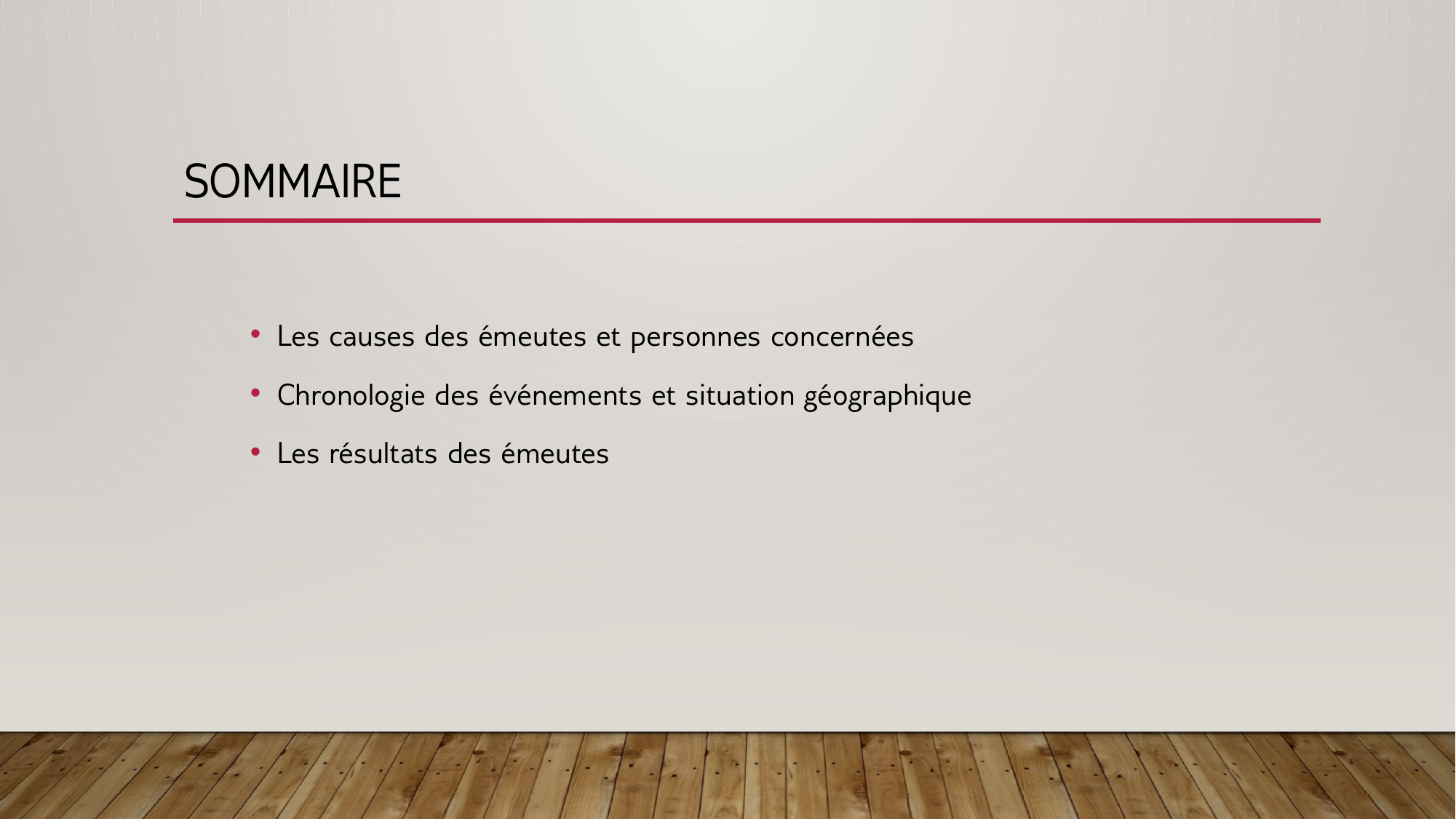

# Sommaire
Les causes des émeutes et personnes concernées
Chronologie des événements et situation géographique
Les résultats des émeutes